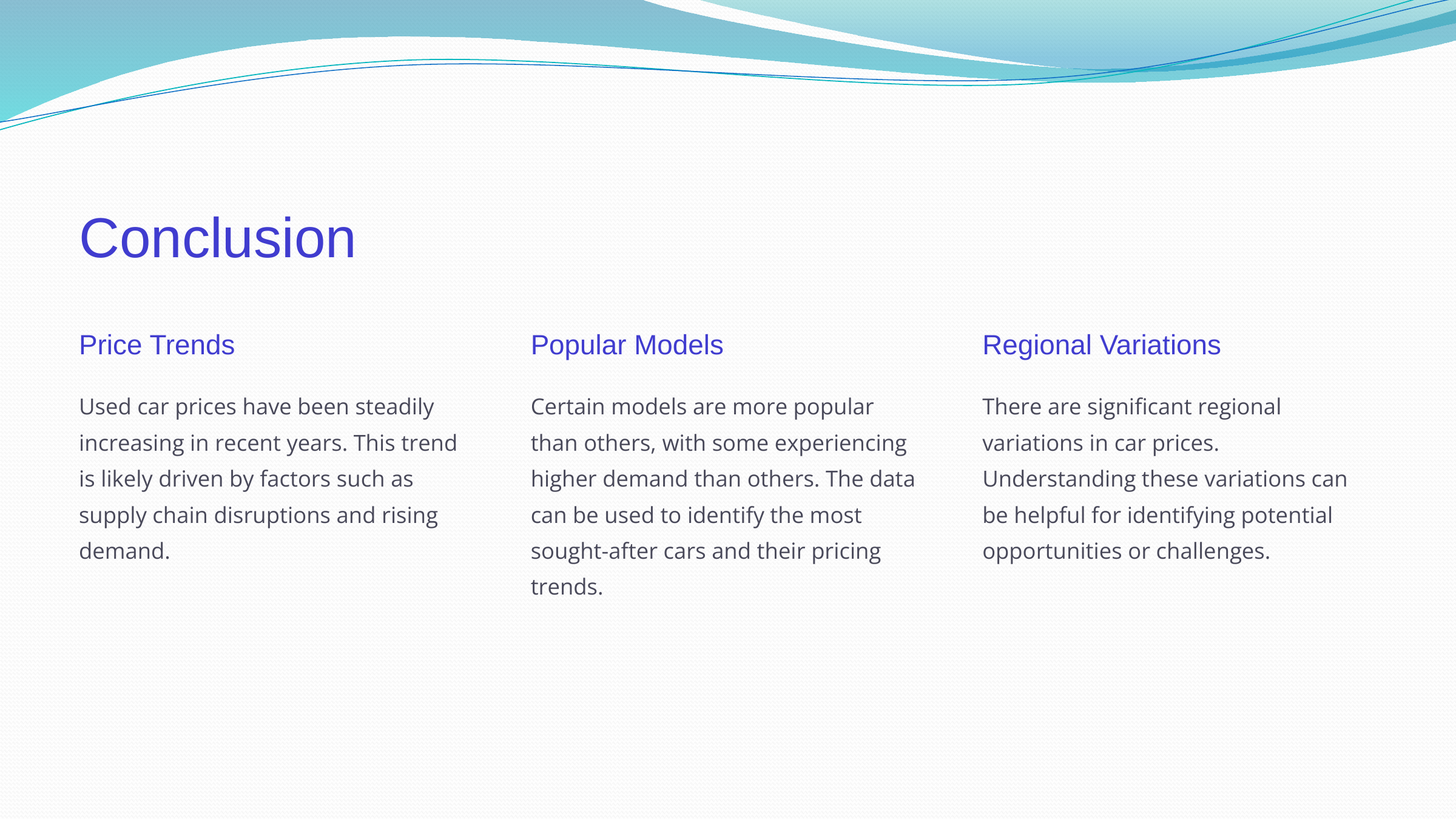

Conclusion
Price Trends
Popular Models
Regional Variations
Used car prices have been steadily increasing in recent years. This trend is likely driven by factors such as supply chain disruptions and rising demand.
Certain models are more popular than others, with some experiencing higher demand than others. The data can be used to identify the most sought-after cars and their pricing trends.
There are significant regional variations in car prices. Understanding these variations can be helpful for identifying potential opportunities or challenges.